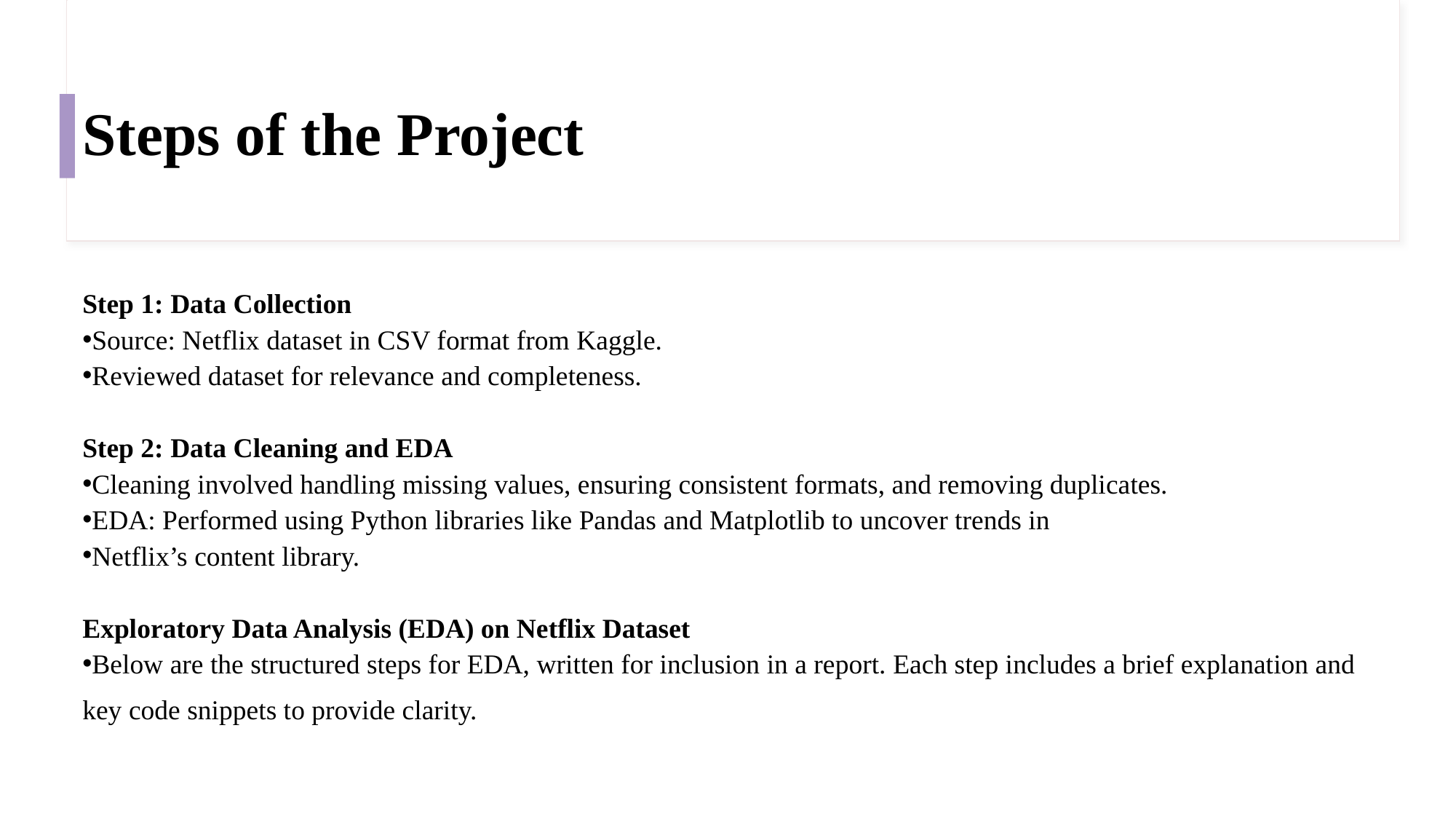

# Steps of the Project

Step 1: Data Collection
Source: Netflix dataset in CSV format from Kaggle.
Reviewed dataset for relevance and completeness.

Step 2: Data Cleaning and EDA
Cleaning involved handling missing values, ensuring consistent formats, and removing duplicates.
EDA: Performed using Python libraries like Pandas and Matplotlib to uncover trends in
Netflix’s content library.

Exploratory Data Analysis (EDA) on Netflix Dataset
Below are the structured steps for EDA, written for inclusion in a report. Each step includes a brief explanation and key code snippets to provide clarity.